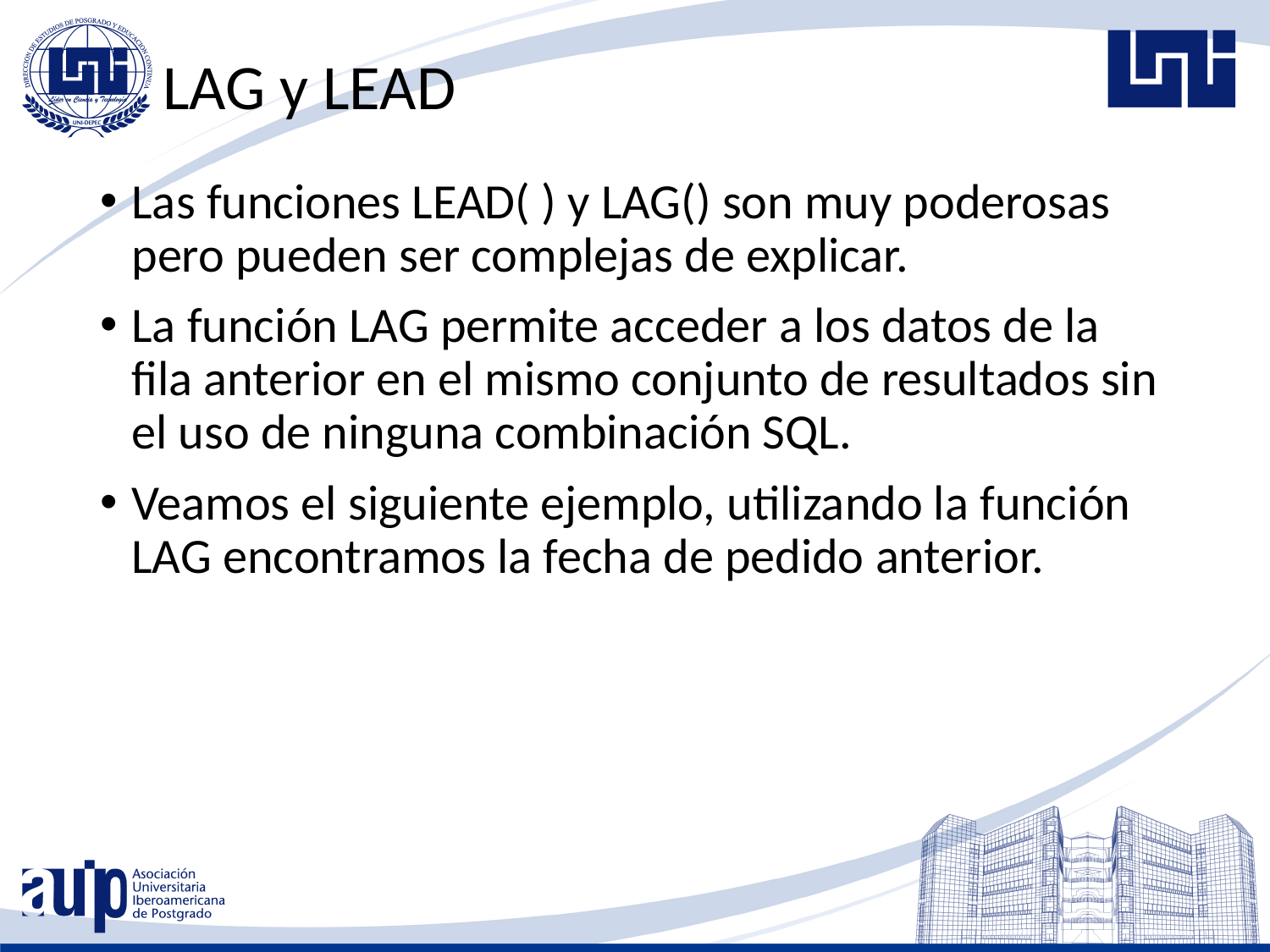

# LAG y LEAD
Las funciones LEAD( ) y LAG() son muy poderosas pero pueden ser complejas de explicar.
La función LAG permite acceder a los datos de la fila anterior en el mismo conjunto de resultados sin el uso de ninguna combinación SQL.
Veamos el siguiente ejemplo, utilizando la función LAG encontramos la fecha de pedido anterior.